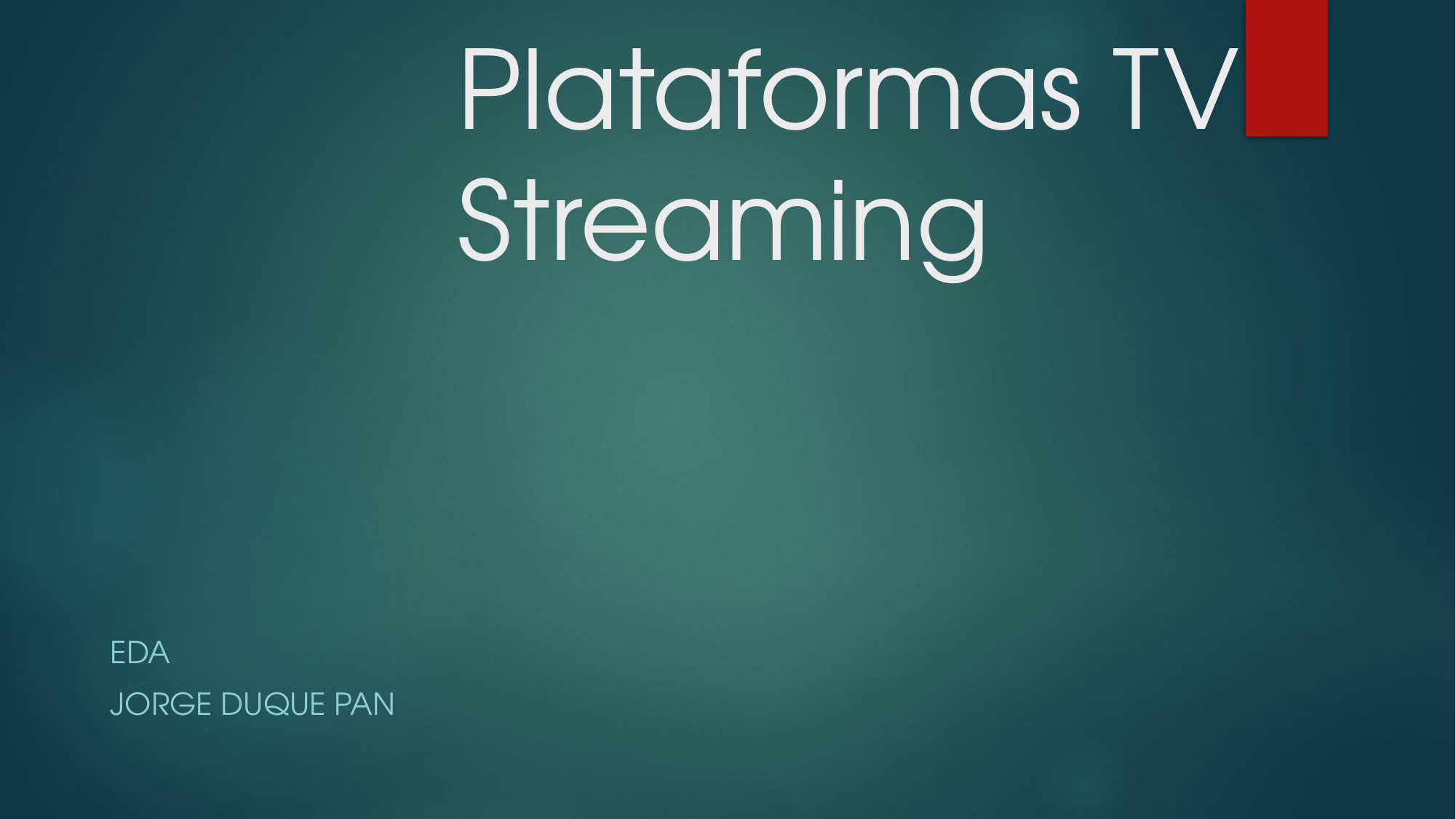

# Plataformas TV Streaming
EDA
Jorge Duque Pan